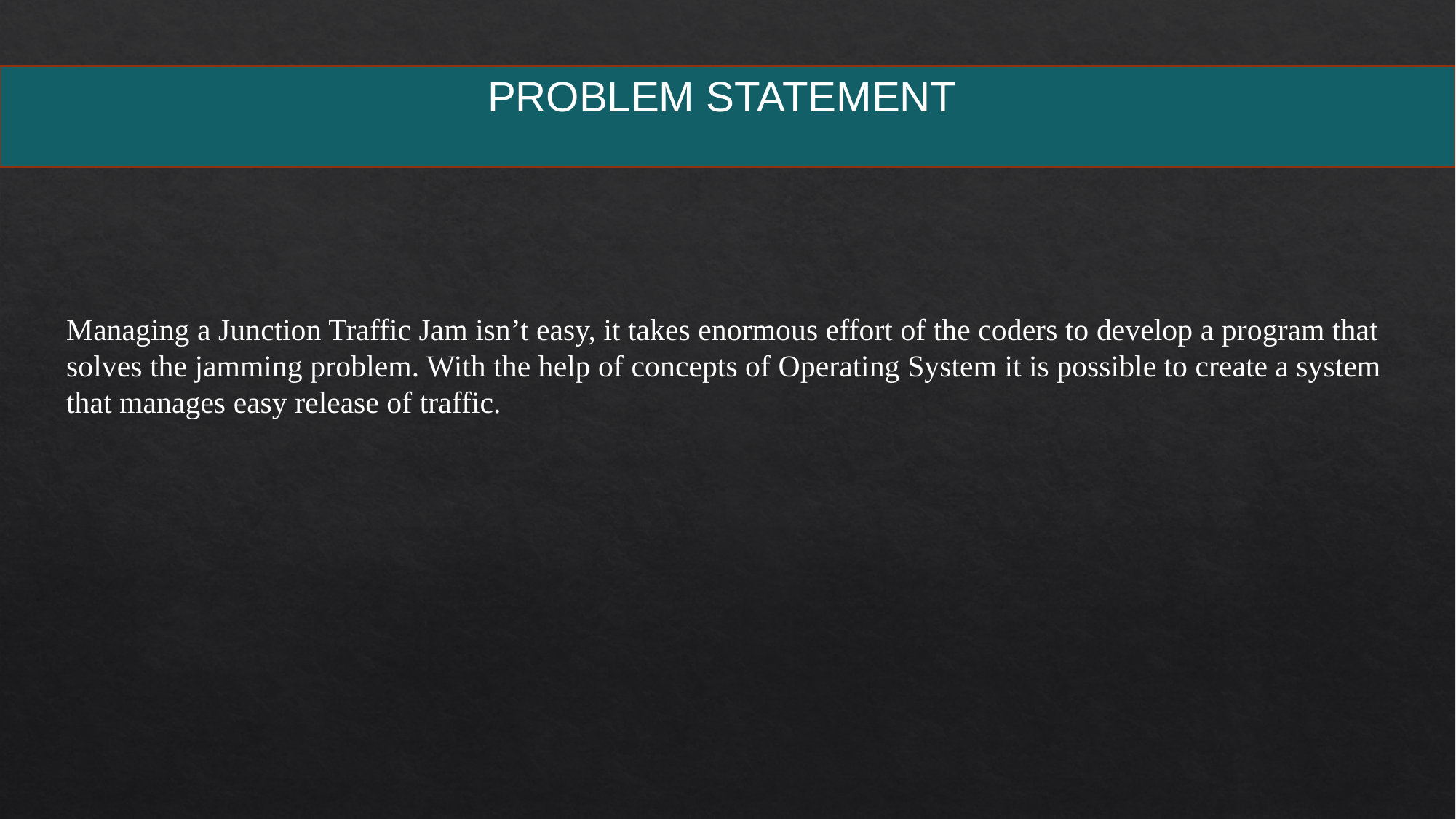

PROBLEM STATEMENT

Managing a Junction Traffic Jam isn’t easy, it takes enormous effort of the coders to develop a program that solves the jamming problem. With the help of concepts of Operating System it is possible to create a system that manages easy release of traffic.